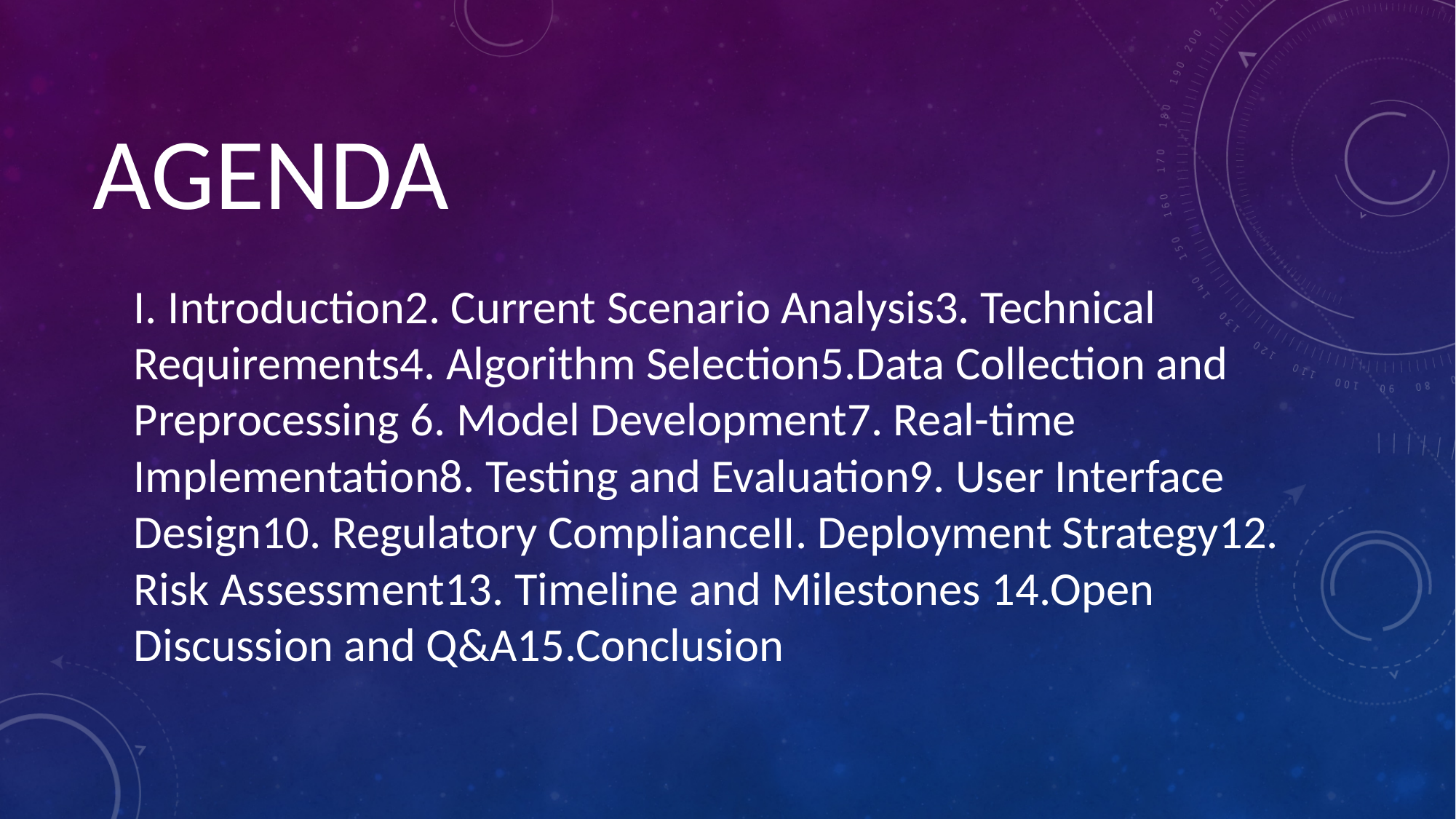

# AGENDA
I. Introduction2. Current Scenario Analysis3. Technical Requirements4. Algorithm Selection5.Data Collection and Preprocessing 6. Model Development7. Real-time Implementation8. Testing and Evaluation9. User Interface Design10. Regulatory ComplianceII. Deployment Strategy12. Risk Assessment13. Timeline and Milestones 14.Open Discussion and Q&A15.Conclusion